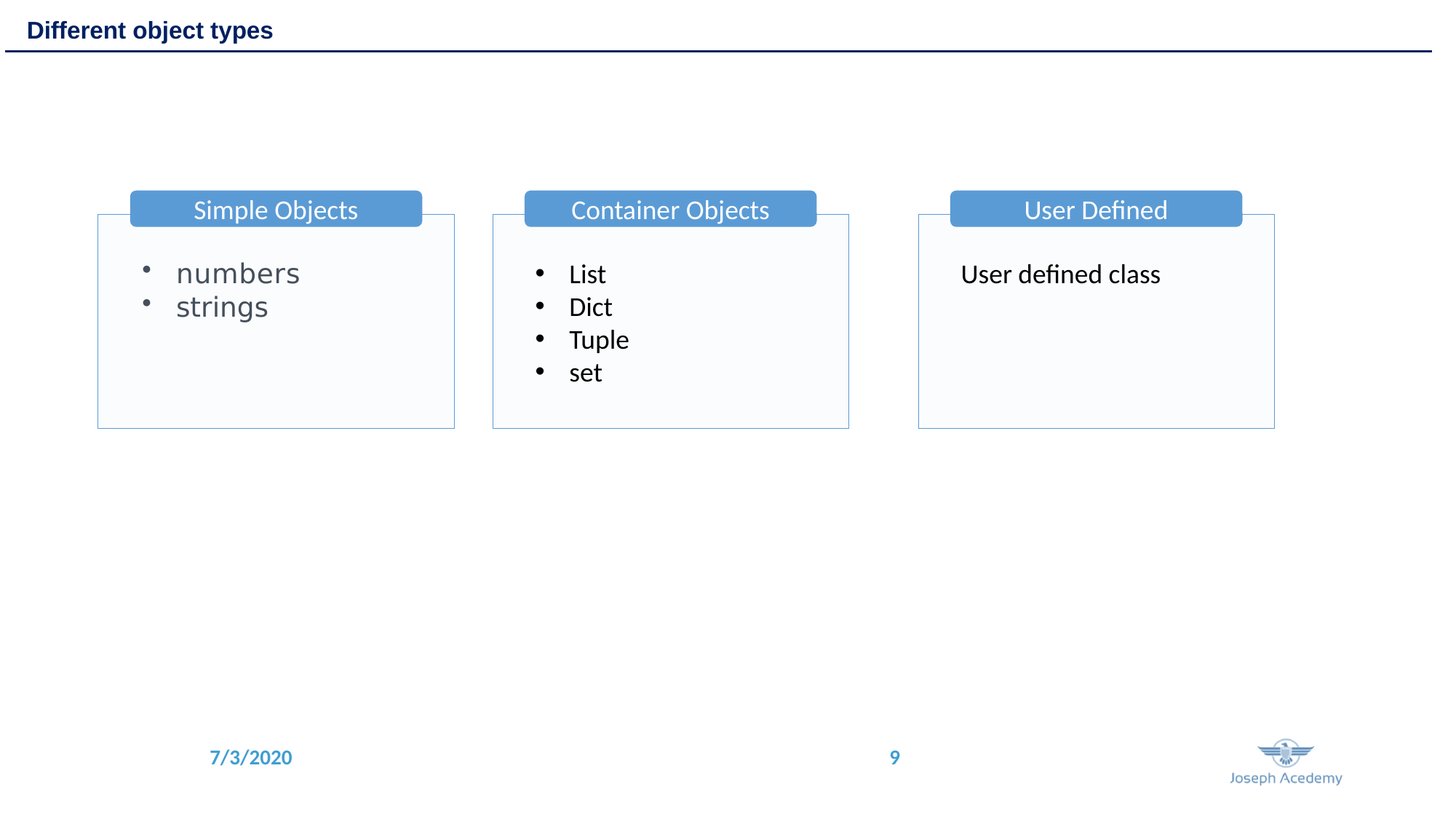

Different object types
Simple Objects

numbers
strings

Container Objects

List
Dict
Tuple
set

User Defined

User defined class